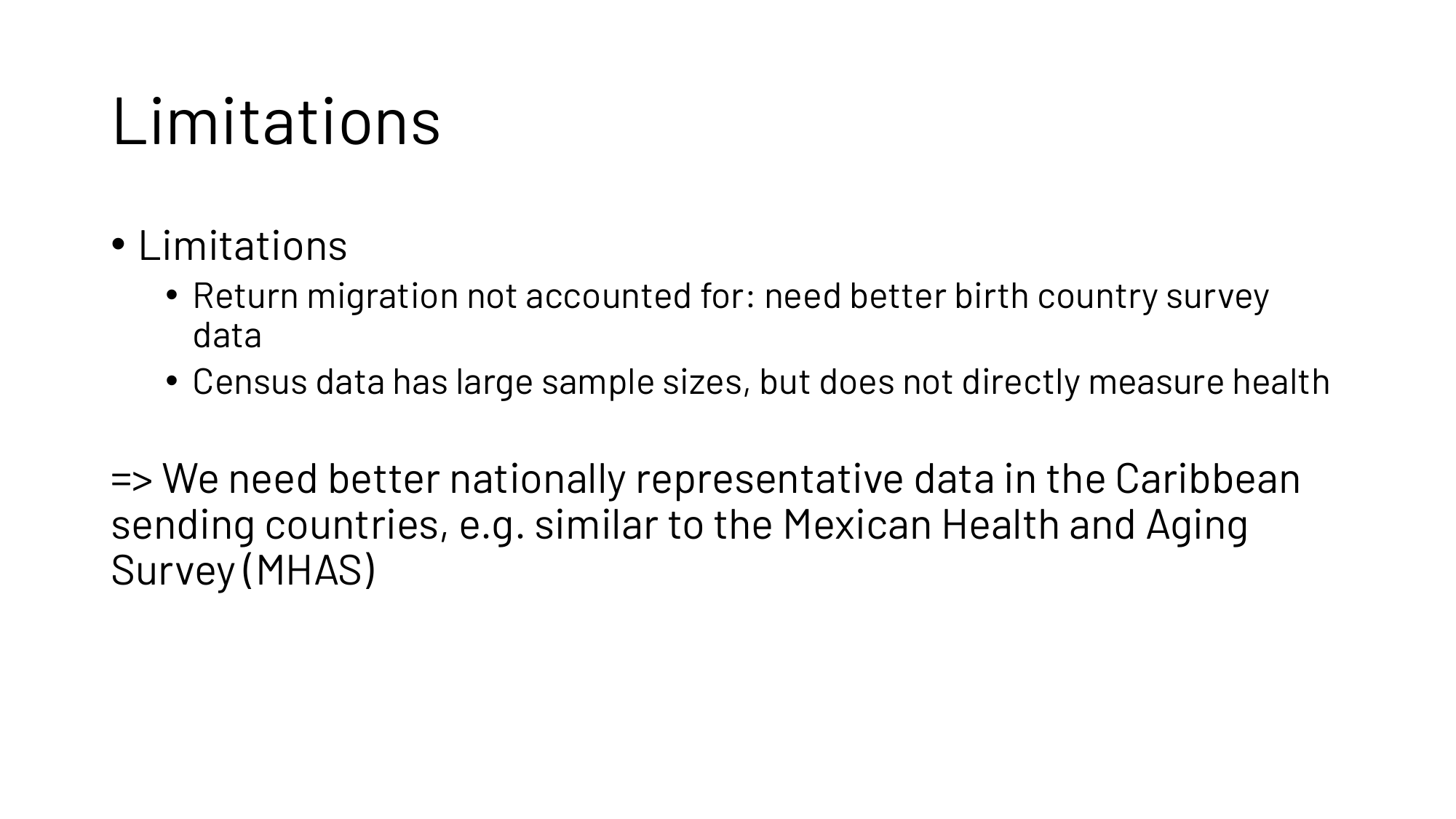

# Limitations
Limitations
Return migration not accounted for: need better birth country survey data
Census data has large sample sizes, but does not directly measure health
=> We need better nationally representative data in the Caribbean sending countries, e.g. similar to the Mexican Health and Aging Survey (MHAS)